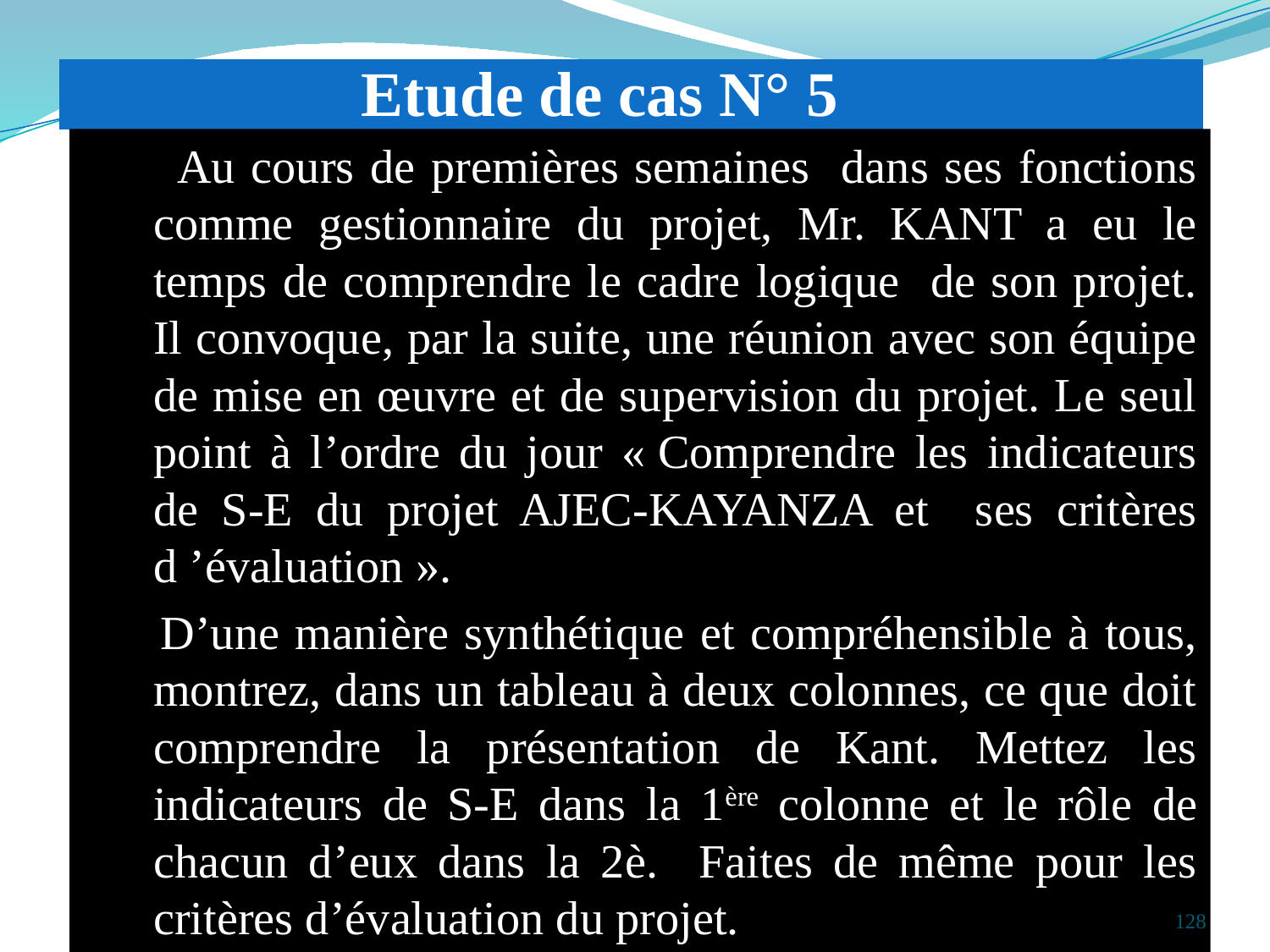

# Etude de cas N° 5
      Au cours de premières semaines  dans ses fonctions comme gestionnaire du projet, Mr. KANT a eu le temps de comprendre le cadre logique  de son projet. Il convoque, par la suite, une réunion avec son équipe de mise en œuvre et de supervision du projet. Le seul point à l’ordre du jour « Comprendre les indicateurs de S-E du projet AJEC-KAYANZA et  ses critères d ’évaluation ».
     D’une manière synthétique et compréhensible à tous, montrez, dans un tableau à deux colonnes, ce que doit comprendre la présentation de Kant. Mettez les indicateurs de S-E dans la 1ère colonne et le rôle de chacun d’eux dans la 2è.  Faites de même pour les critères d’évaluation du projet.

128